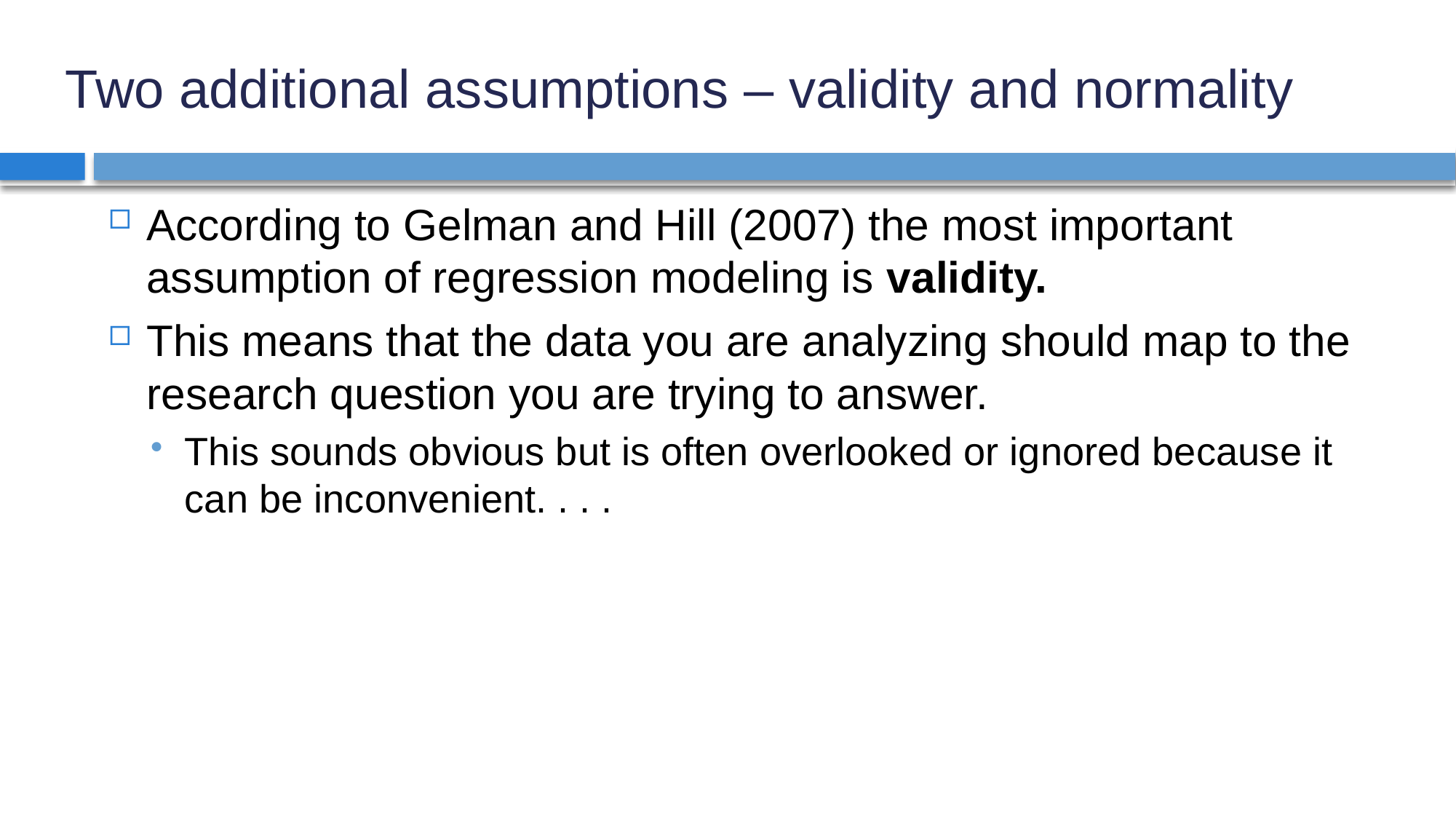

# Two additional assumptions – validity and normality
According to Gelman and Hill (2007) the most important assumption of regression modeling is validity.
This means that the data you are analyzing should map to the research question you are trying to answer.
This sounds obvious but is often overlooked or ignored because it can be inconvenient. . . .